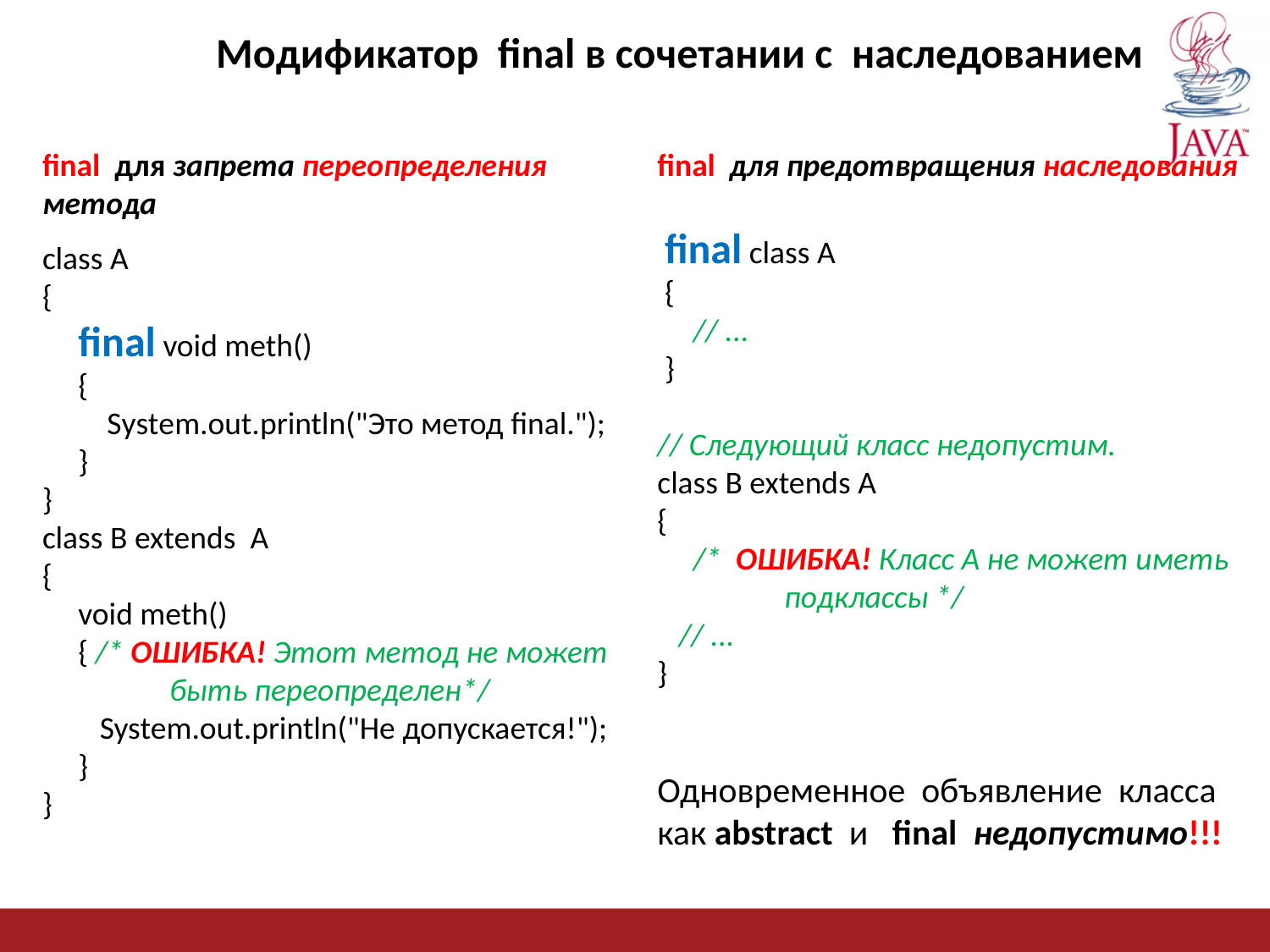

Модификатор  final в сочетании с  наследованием
final  для запрета переопределения метода

class А
{
     final void meth()
     {
         Sуstеm.оut.рrintln("Это метод final.");
     }
}
class В extends  А
{
     void meth()
     { /* ОШИБКА! Этот метод не может     	быть переопределен*/
        System.out.println("He допускается!");
     }
}
final  для предотвращения наследования

 final class А
 {
     // ...
 }

// Следующий класс недопустим.
class В extends А
{
     /*  ОШИБКА! Класс А не может иметь 	подклассы */
   // ...
}

Одновременное  объявление  класса  как abstract  и   final  недопустимо!!!